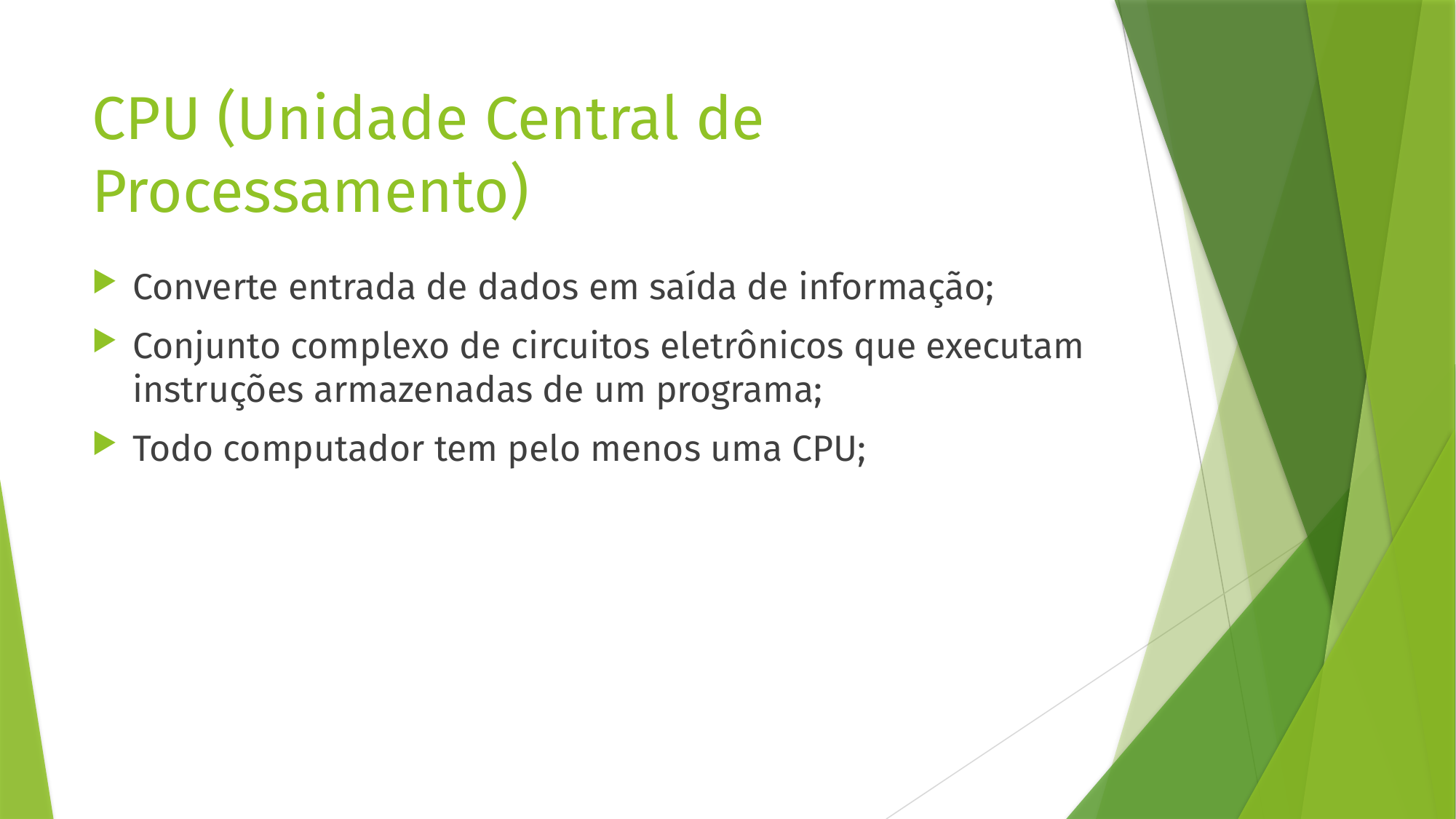

# CPU (Unidade Central de Processamento)
Converte entrada de dados em saída de informação;
Conjunto complexo de circuitos eletrônicos que executam instruções armazenadas de um programa;
Todo computador tem pelo menos uma CPU;